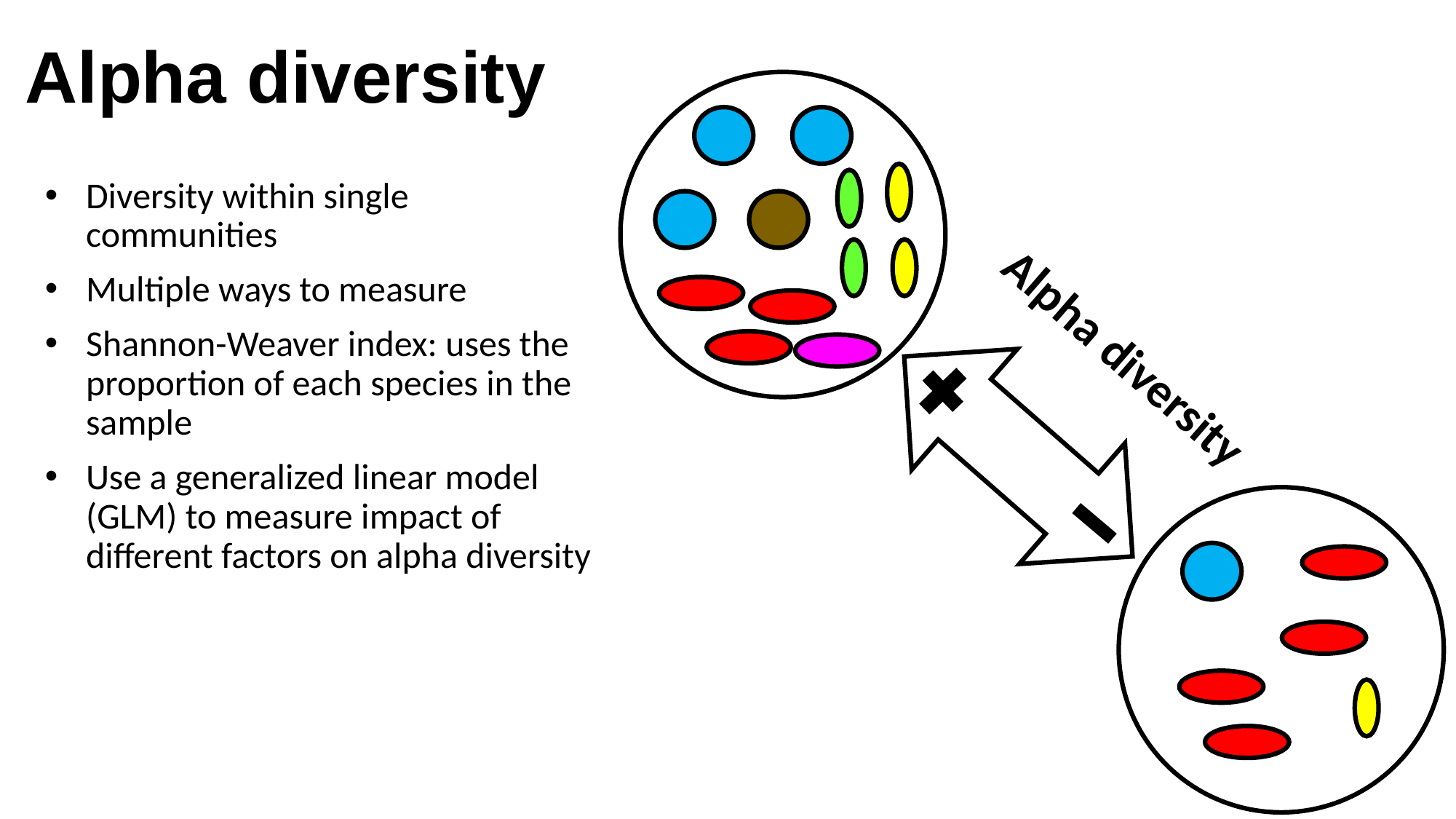

# Alpha diversity

Diversity within single communities
Multiple ways to measure
Shannon-Weaver index: uses the proportion of each species in the sample
Use a generalized linear model (GLM) to measure impact of different factors on alpha diversity

Alpha diversity